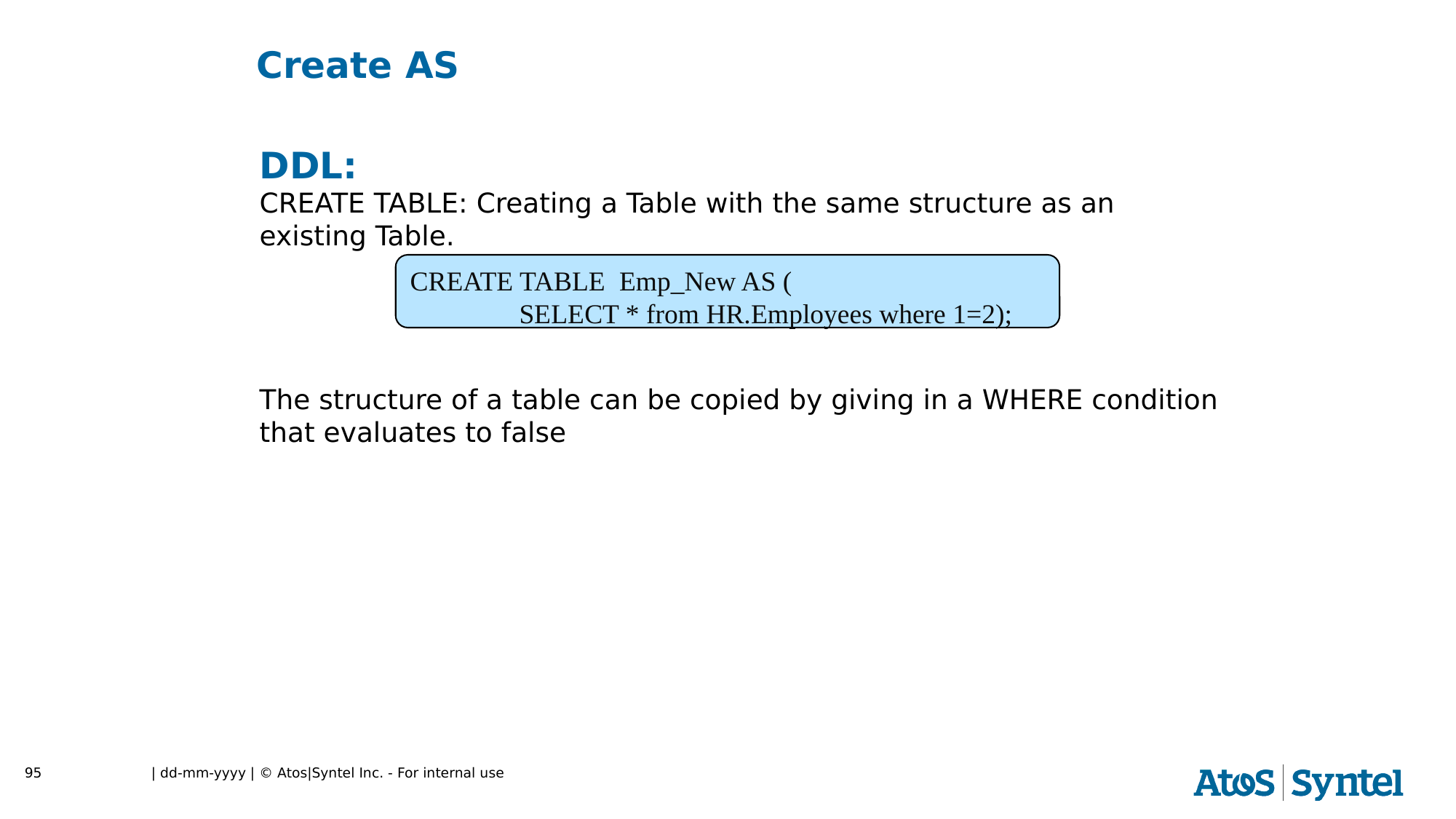

Create AS
DDL:
CREATE TABLE: Creating a Table with the same structure as an existing Table.

The structure of a table can be copied by giving in a WHERE condition that evaluates to false

CREATE TABLE  Emp_New AS (
	SELECT * from HR.Employees where 1=2);